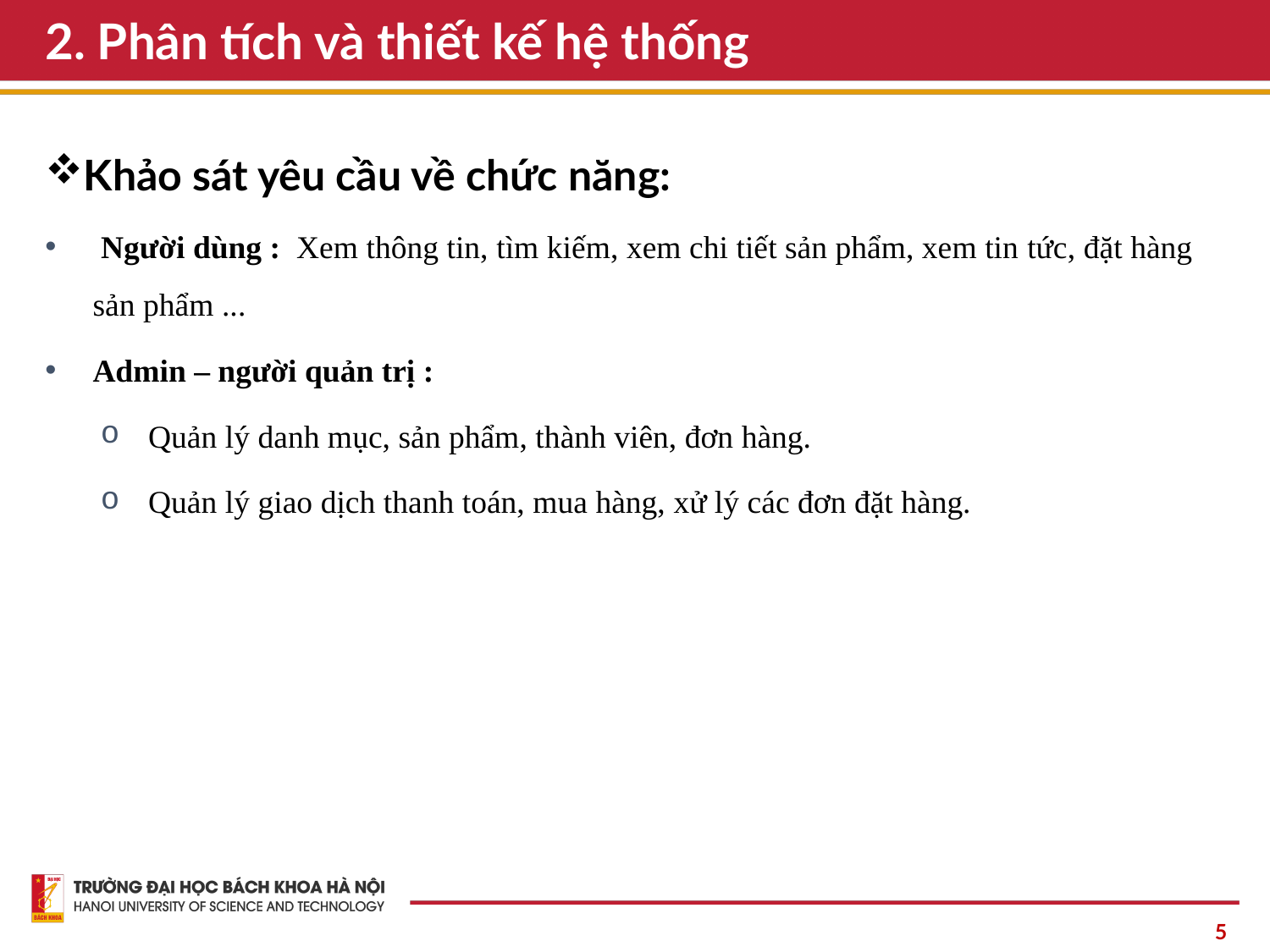

# 2. Phân tích và thiết kế hệ thống
Khảo sát yêu cầu về chức năng:
 Người dùng :  Xem thông tin, tìm kiếm, xem chi tiết sản phẩm, xem tin tức, đặt hàng sản phẩm ...
Admin – người quản trị :
Quản lý danh mục, sản phẩm, thành viên, đơn hàng.
Quản lý giao dịch thanh toán, mua hàng, xử lý các đơn đặt hàng.
5